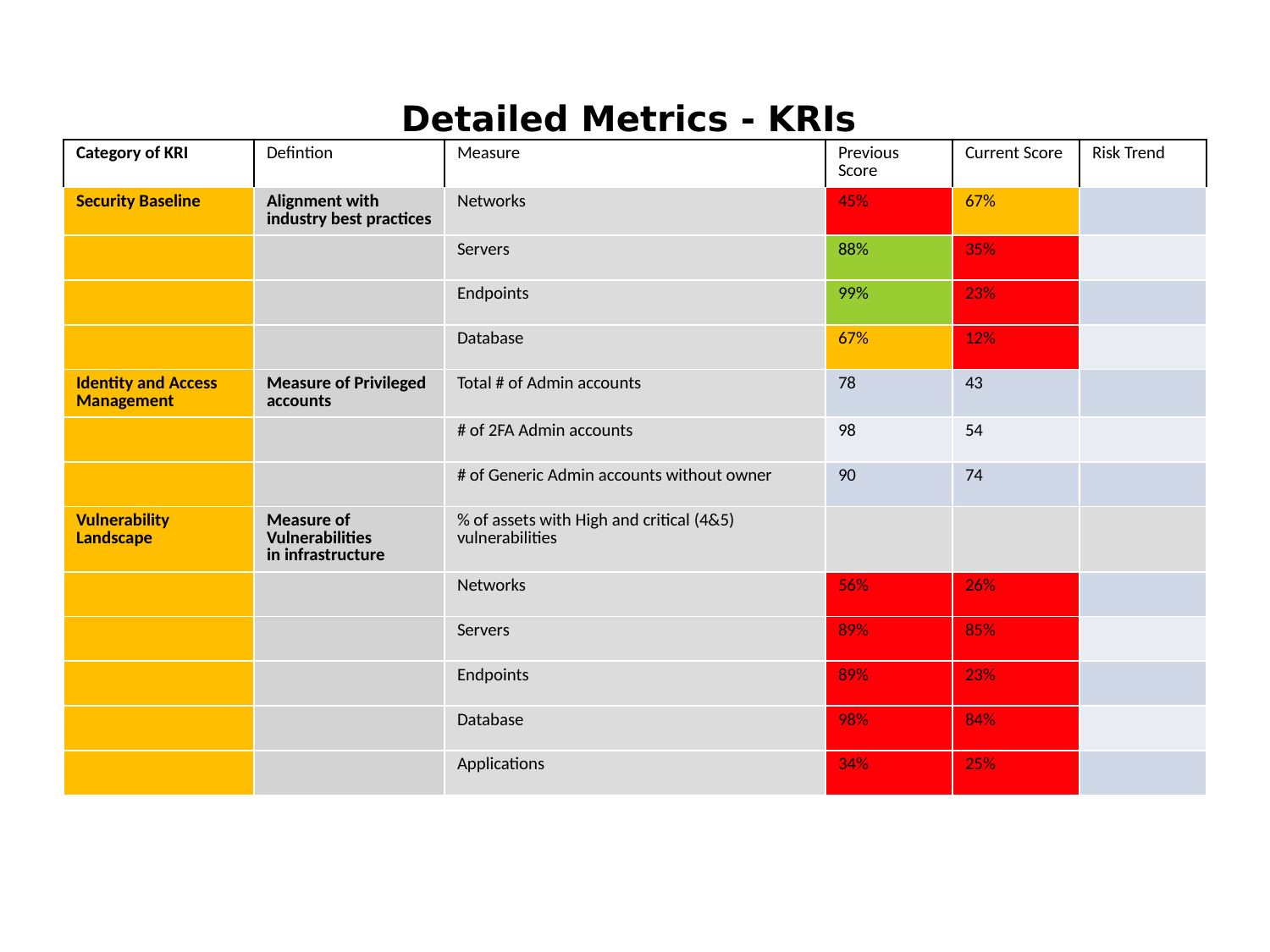

# Detailed Metrics - KRIs
| Category of KRI | Defintion | Measure | Previous Score | Current Score | Risk Trend |
| --- | --- | --- | --- | --- | --- |
| Security Baseline | Alignment with industry best practices | Networks | 45% | 67% |  |
|  |  | Servers | 88% | 35% |  |
|  |  | Endpoints | 99% | 23% |  |
|  |  | Database | 67% | 12% |  |
| Identity and Access Management | Measure of Privileged accounts | Total # of Admin accounts | 78 | 43 |  |
|  |  | # of 2FA Admin accounts | 98 | 54 |  |
|  |  | # of Generic Admin accounts without owner | 90 | 74 |  |
| Vulnerability Landscape | Measure of Vulnerabilities in infrastructure | % of assets with High and critical (4&5) vulnerabilities |  |  |  |
|  |  | Networks | 56% | 26% |  |
|  |  | Servers | 89% | 85% |  |
|  |  | Endpoints | 89% | 23% |  |
|  |  | Database | 98% | 84% |  |
|  |  | Applications | 34% | 25% |  |